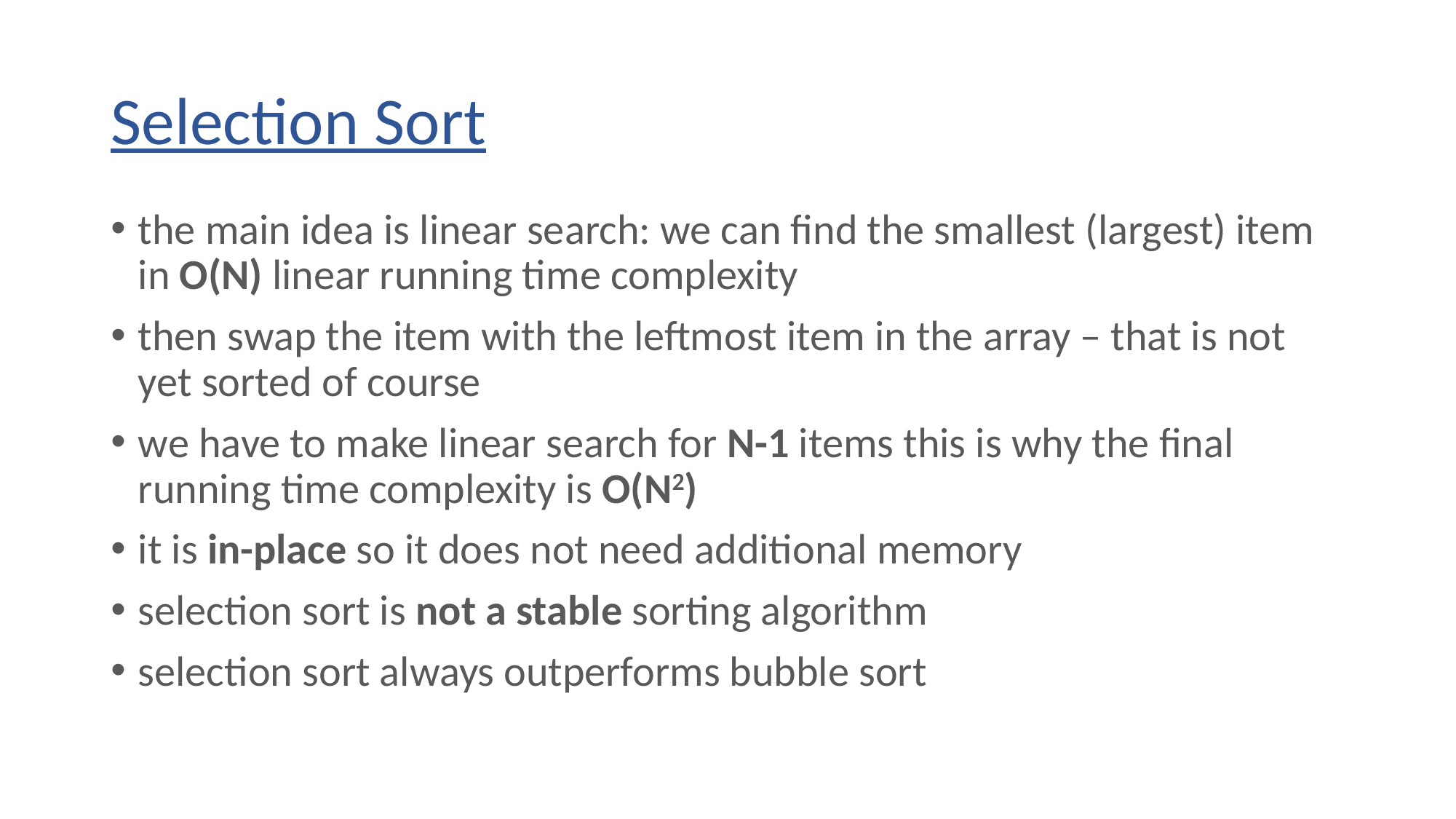

# Selection Sort
the main idea is linear search: we can find the smallest (largest) item in O(N) linear running time complexity
then swap the item with the leftmost item in the array – that is not yet sorted of course
we have to make linear search for N-1 items this is why the final running time complexity is O(N2)
it is in-place so it does not need additional memory
selection sort is not a stable sorting algorithm
selection sort always outperforms bubble sort